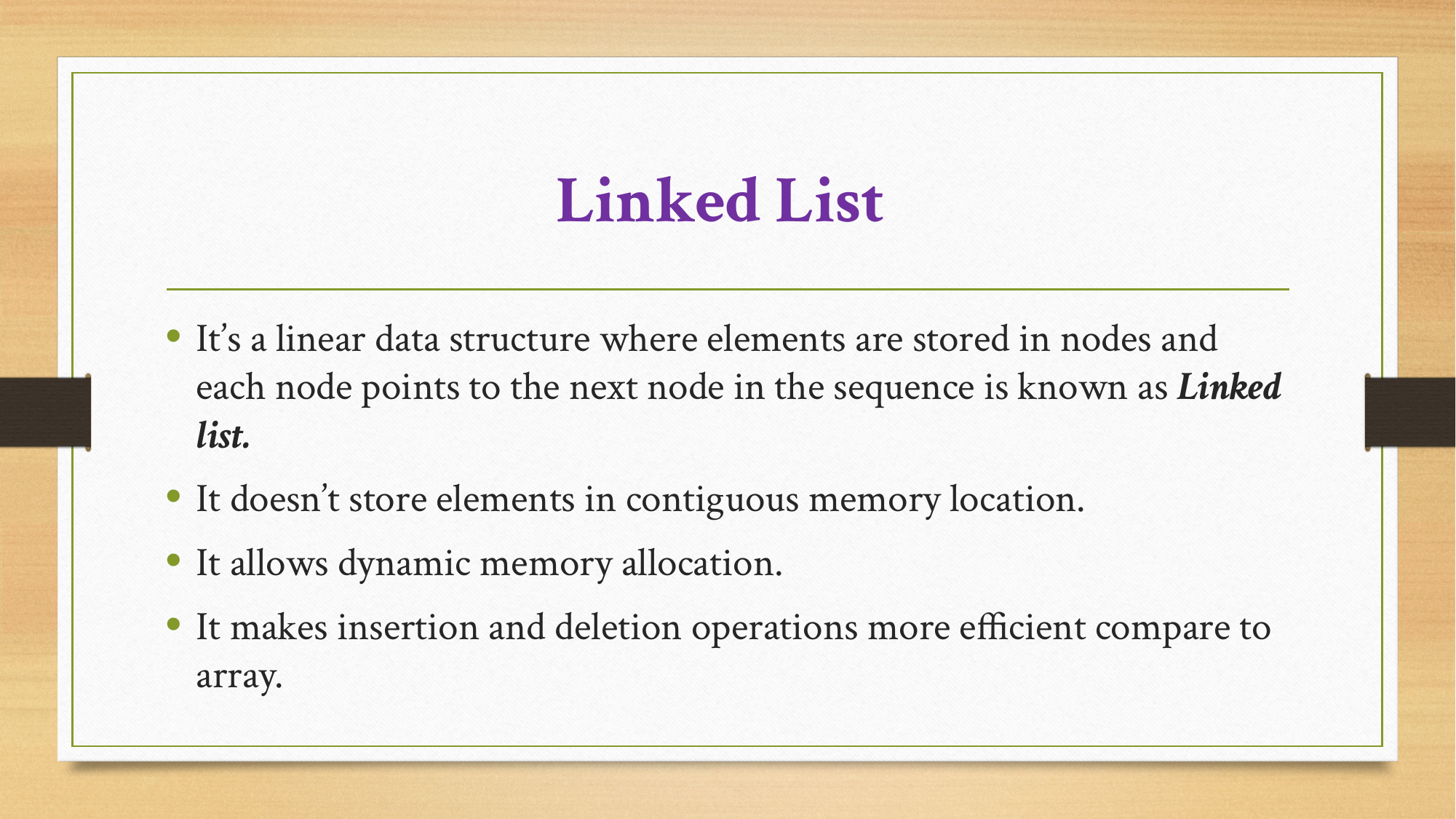

# Linked List
It’s a linear data structure where elements are stored in nodes and each node points to the next node in the sequence is known as Linked list.
It doesn’t store elements in contiguous memory location.
It allows dynamic memory allocation.
It makes insertion and deletion operations more efficient compare to array.